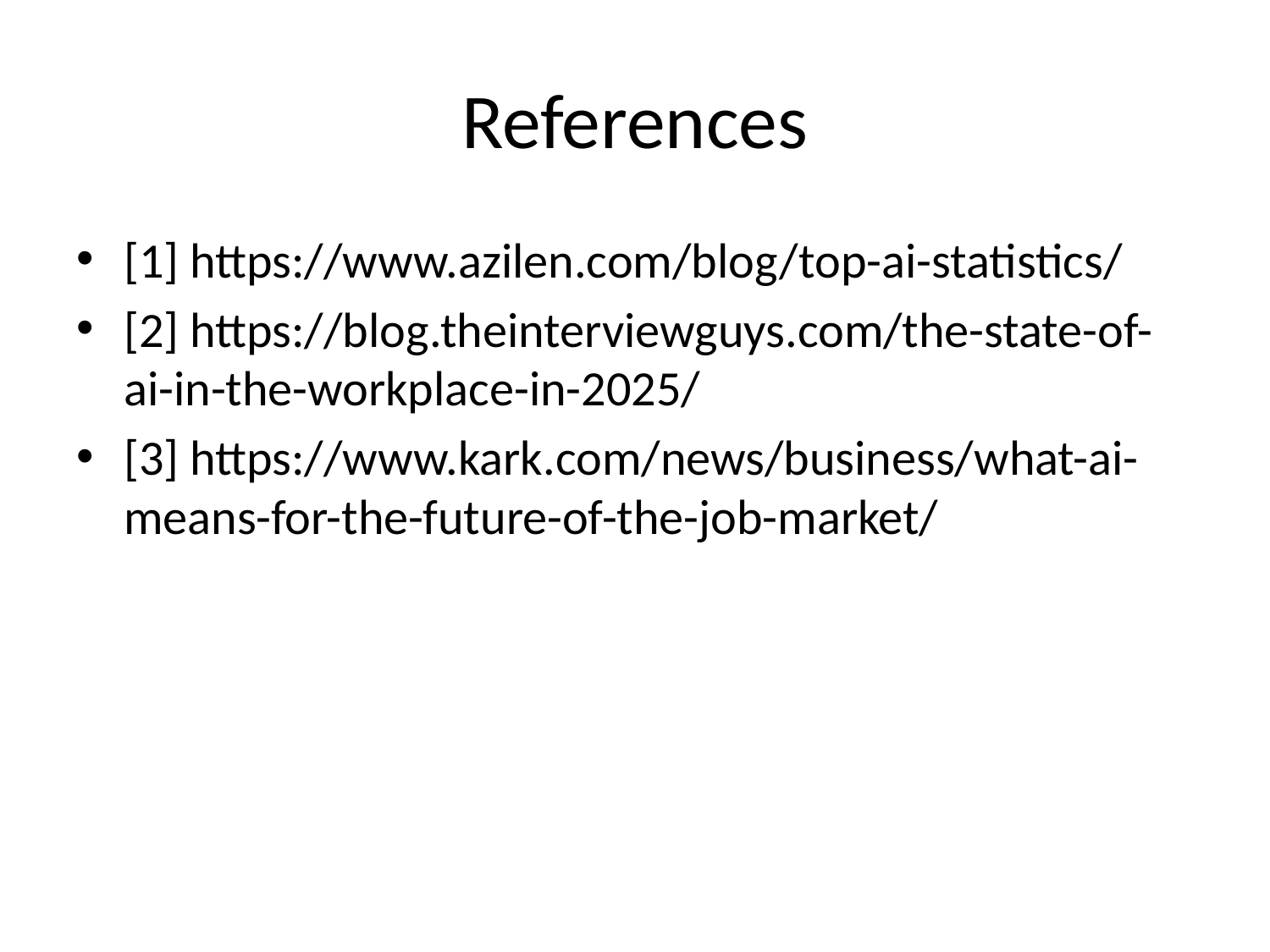

# References
[1] https://www.azilen.com/blog/top-ai-statistics/
[2] https://blog.theinterviewguys.com/the-state-of-ai-in-the-workplace-in-2025/
[3] https://www.kark.com/news/business/what-ai-means-for-the-future-of-the-job-market/